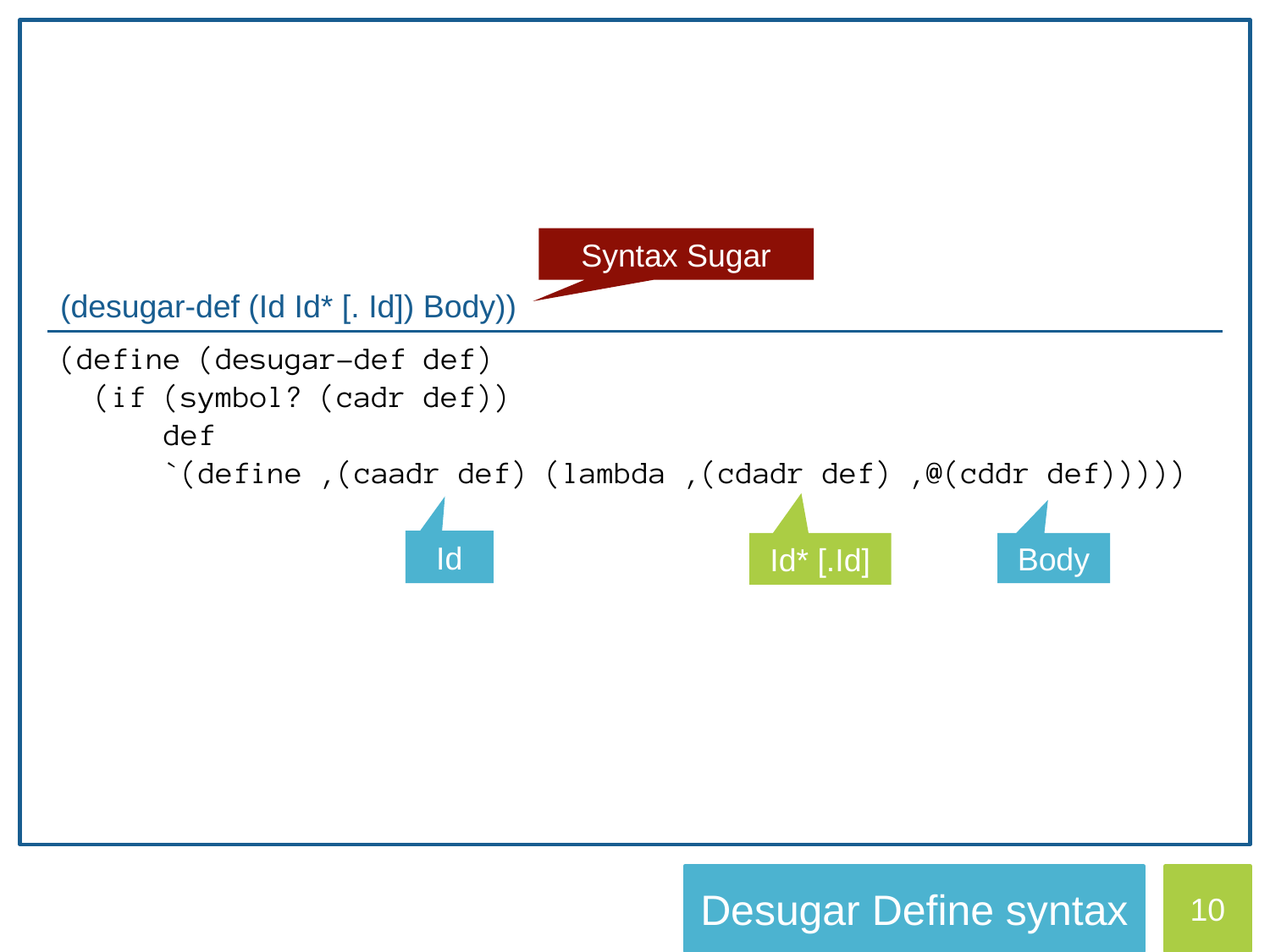

Syntax Sugar
(desugar-def (Id Id* [. Id]) Body))
(define (desugar-def def)
  (if (symbol? (cadr def))
      def
      `(define ,(caadr def) (lambda ,(cdadr def) ,@(cddr def)))))
Id
Id* [.Id]
Body
10
Desugar Define syntax